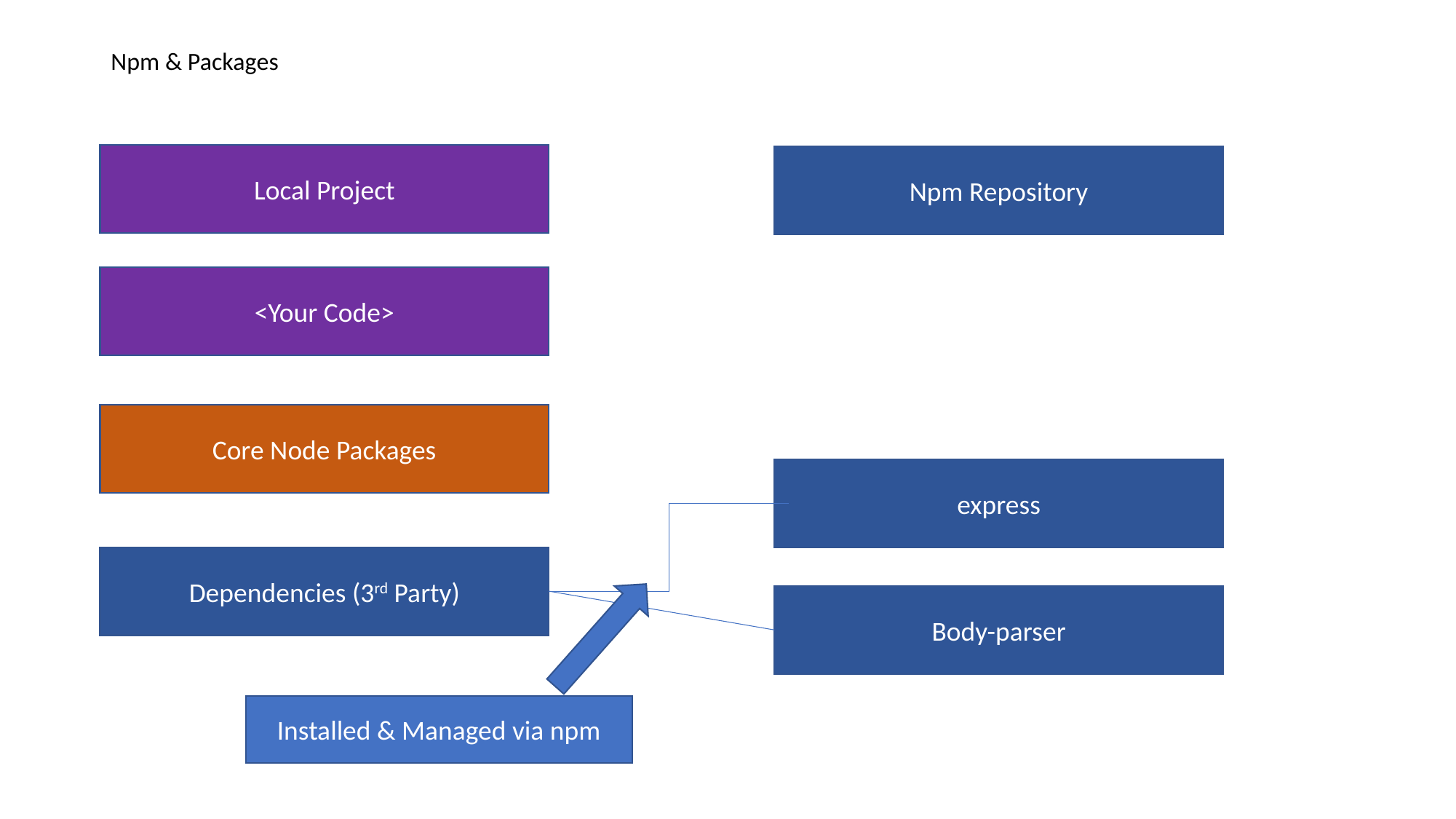

# Npm & Packages
Local Project
Npm Repository
<Your Code>
Core Node Packages
express
Dependencies (3rd Party)
Body-parser

Installed & Managed via npm